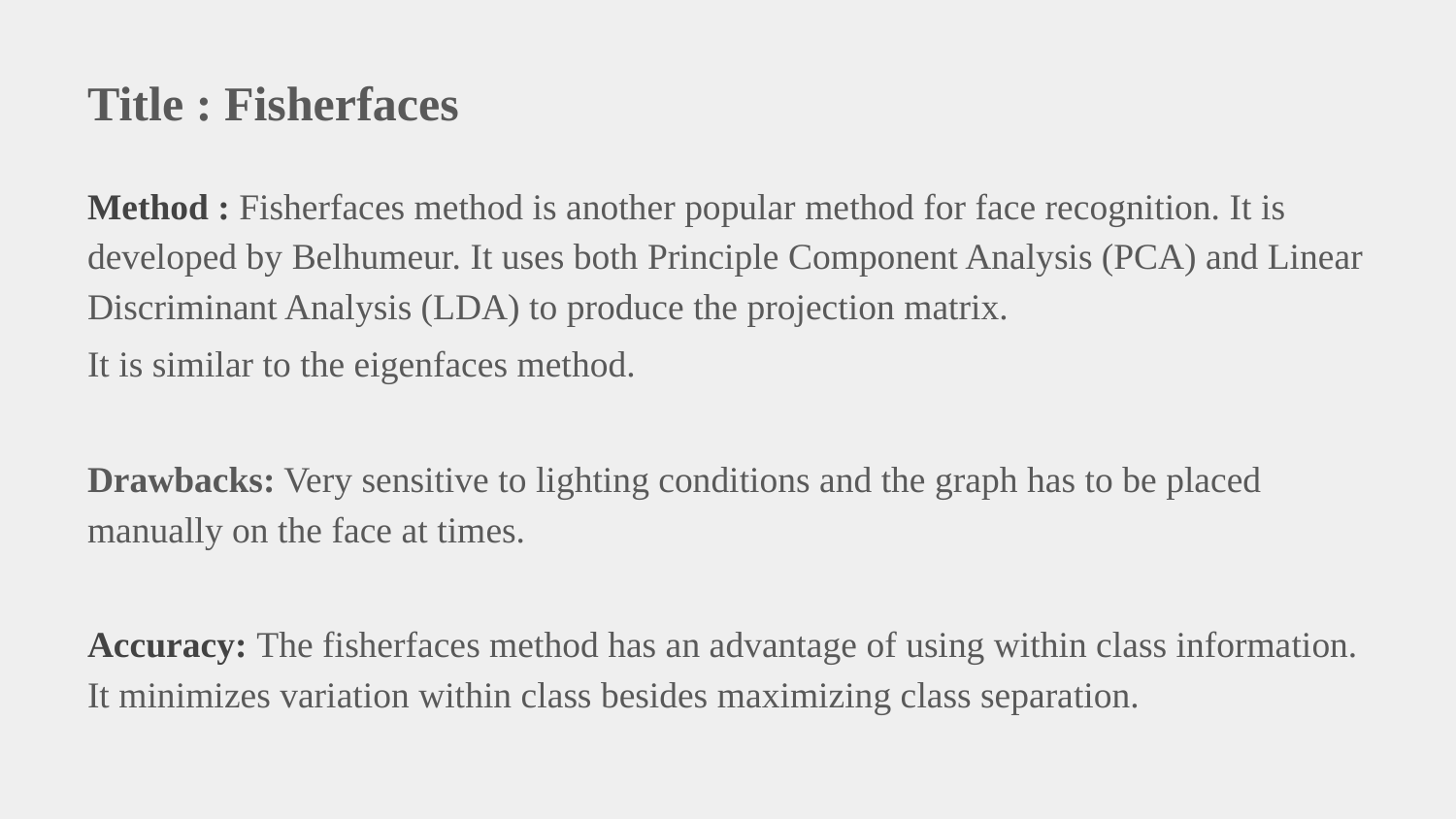

# Title : Fisherfaces
Method : Fisherfaces method is another popular method for face recognition. It is developed by Belhumeur. It uses both Principle Component Analysis (PCA) and Linear Discriminant Analysis (LDA) to produce the projection matrix.
It is similar to the eigenfaces method.

Drawbacks: Very sensitive to lighting conditions and the graph has to be placed manually on the face at times.

Accuracy: The fisherfaces method has an advantage of using within class information. It minimizes variation within class besides maximizing class separation.